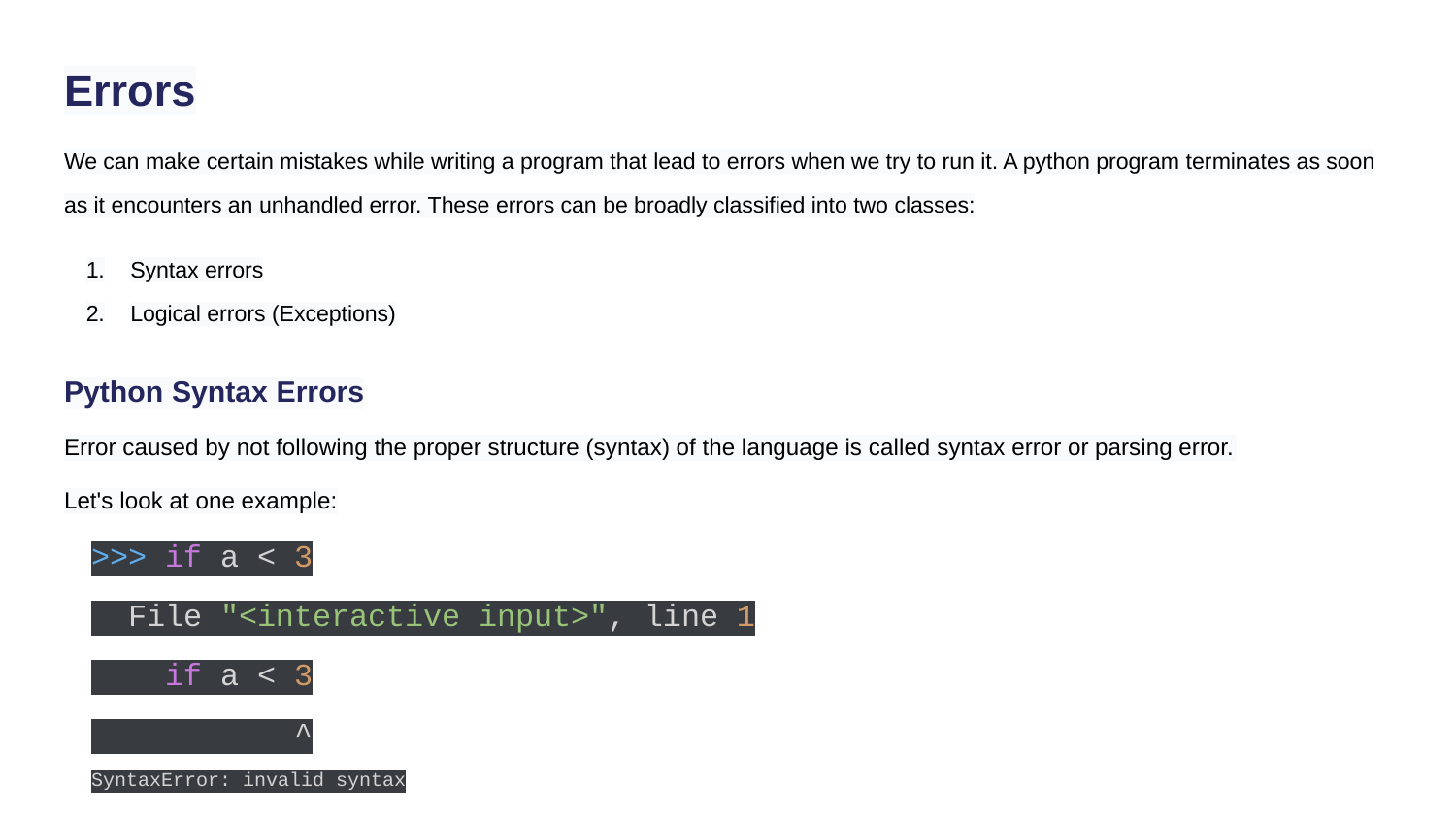

# Errors
We can make certain mistakes while writing a program that lead to errors when we try to run it. A python program terminates as soon as it encounters an unhandled error. These errors can be broadly classified into two classes:
Syntax errors
Logical errors (Exceptions)

Python Syntax Errors
Error caused by not following the proper structure (syntax) of the language is called syntax error or parsing error.
Let's look at one example:
>>> if a < 3
  File "<interactive input>", line 1
    if a < 3
           ^
SyntaxError: invalid syntax